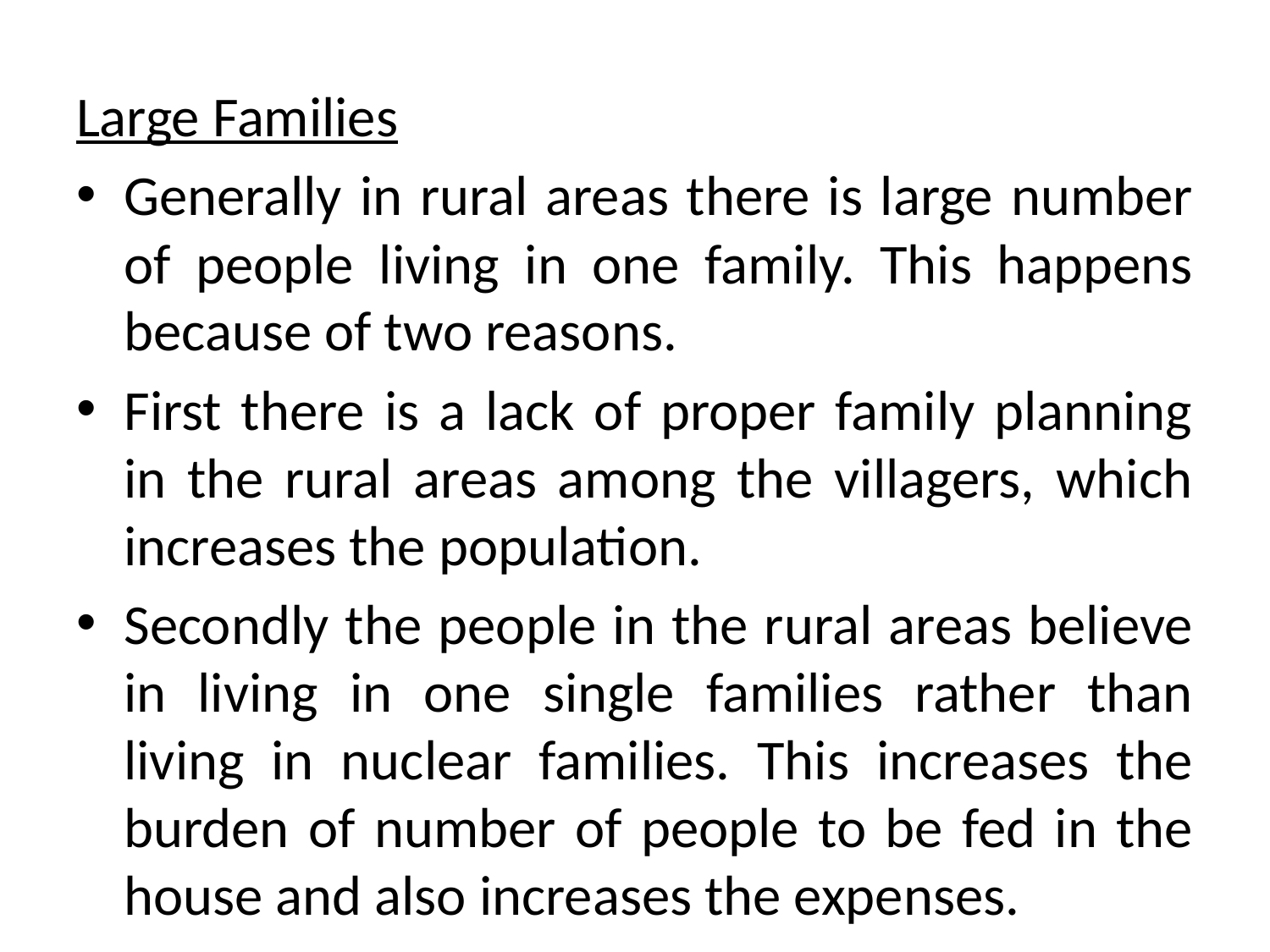

Large Families
Generally in rural areas there is large number of people living in one family. This happens because of two reasons.
First there is a lack of proper family planning in the rural areas among the villagers, which increases the population.
Secondly the people in the rural areas believe in living in one single families rather than living in nuclear families. This increases the burden of number of people to be fed in the house and also increases the expenses.
Lack of Alternate Employment Opportunities Other than Agriculture
The villagers in the rural areas have no alternative solutions to earn their livelihood accept farming as very few job opportunities are their in the villages and even if there are any job opportunities except farming the money available is not good.